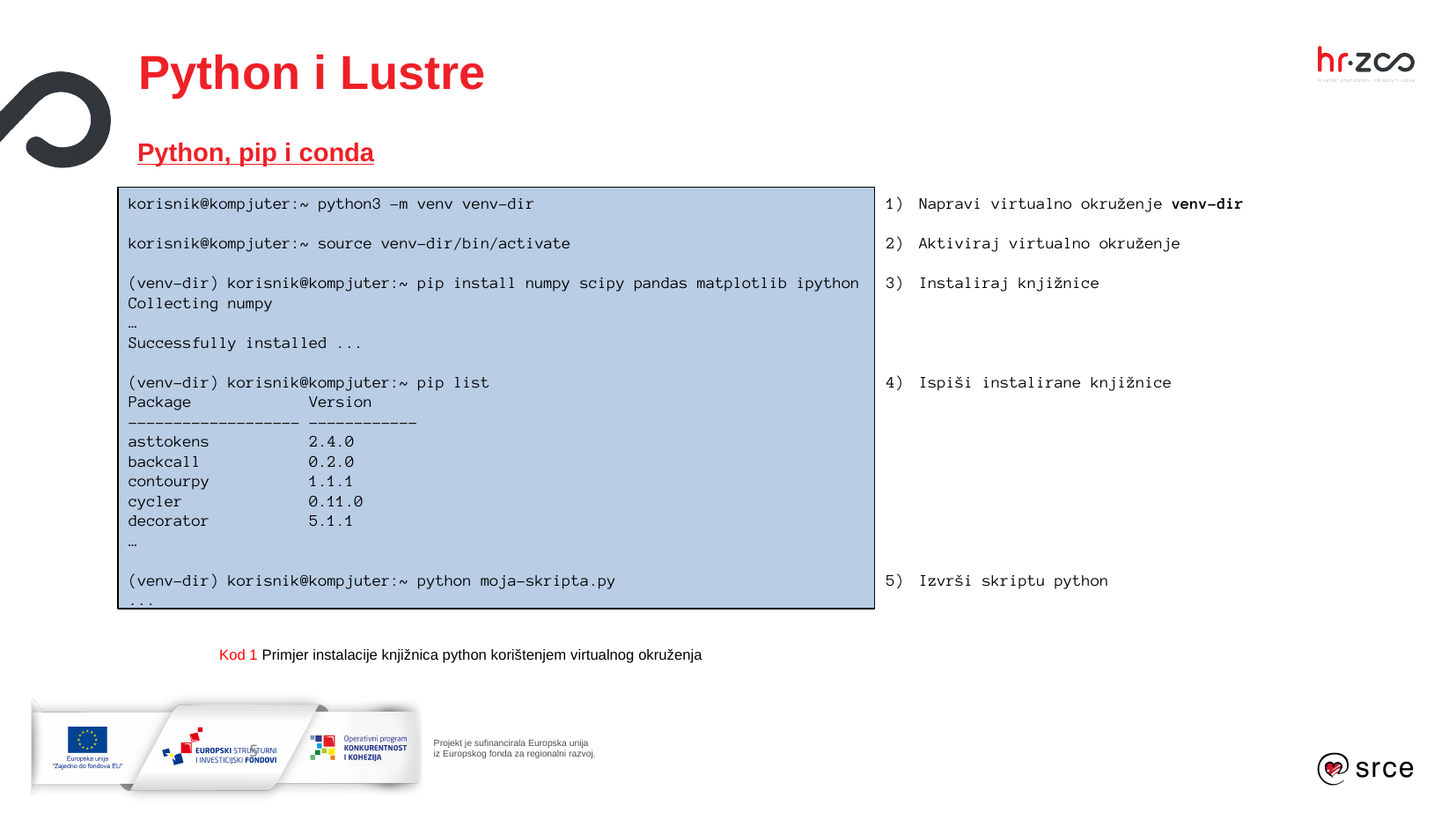

Python i Lustre
Python, pip i conda
korisnik@kompjuter:~ python3 –m venv venv-dir

korisnik@kompjuter:~ source venv-dir/bin/activate

(venv-dir) korisnik@kompjuter:~ pip install numpy scipy pandas matplotlib ipython
Collecting numpy
…
Successfully installed ...

(venv-dir) korisnik@kompjuter:~ pip list
Package             Version
------------------- ------------
asttokens           2.4.0
backcall            0.2.0
contourpy           1.1.1
cycler              0.11.0
decorator           5.1.1
…

(venv-dir) korisnik@kompjuter:~ python moja-skripta.py
...
Napravi virtualno okruženje venv-dir

Aktiviraj virtualno okruženje

Instaliraj knjižnice

Ispiši instalirane knjižnice

Izvrši skriptu python
Kod 1 Primjer instalacije knjižnica python korištenjem virtualnog okruženja
5